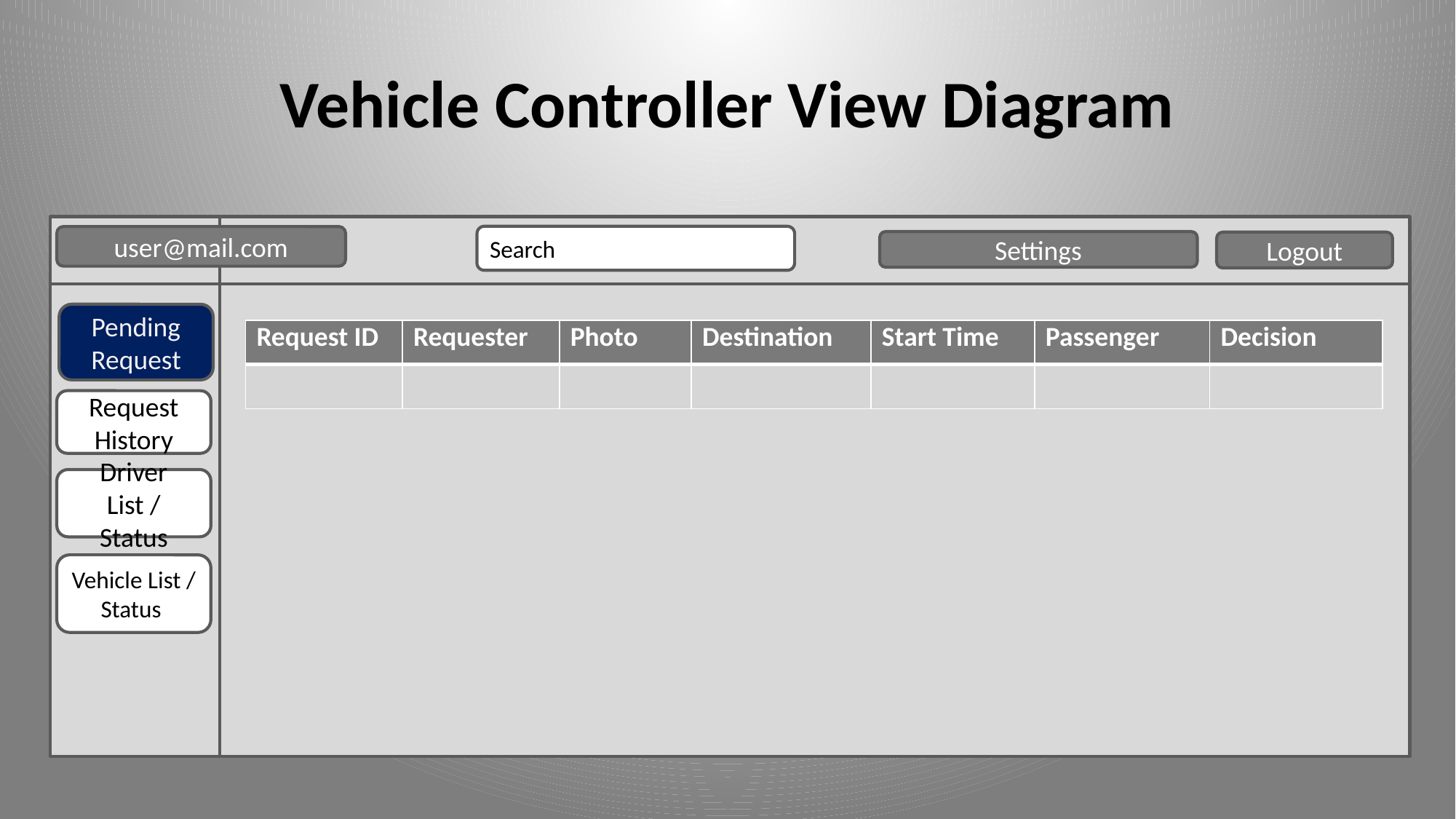

# Vehicle Controller View Diagram

Search
user@mail.com
Settings
Logout
Pending Request
| Request ID | Requester | Photo | Destination | Start Time | Passenger | Decision |
| --- | --- | --- | --- | --- | --- | --- |
|  |  |  |  |  |  |  |
Request History
Driver List / Status
Vehicle List / Status